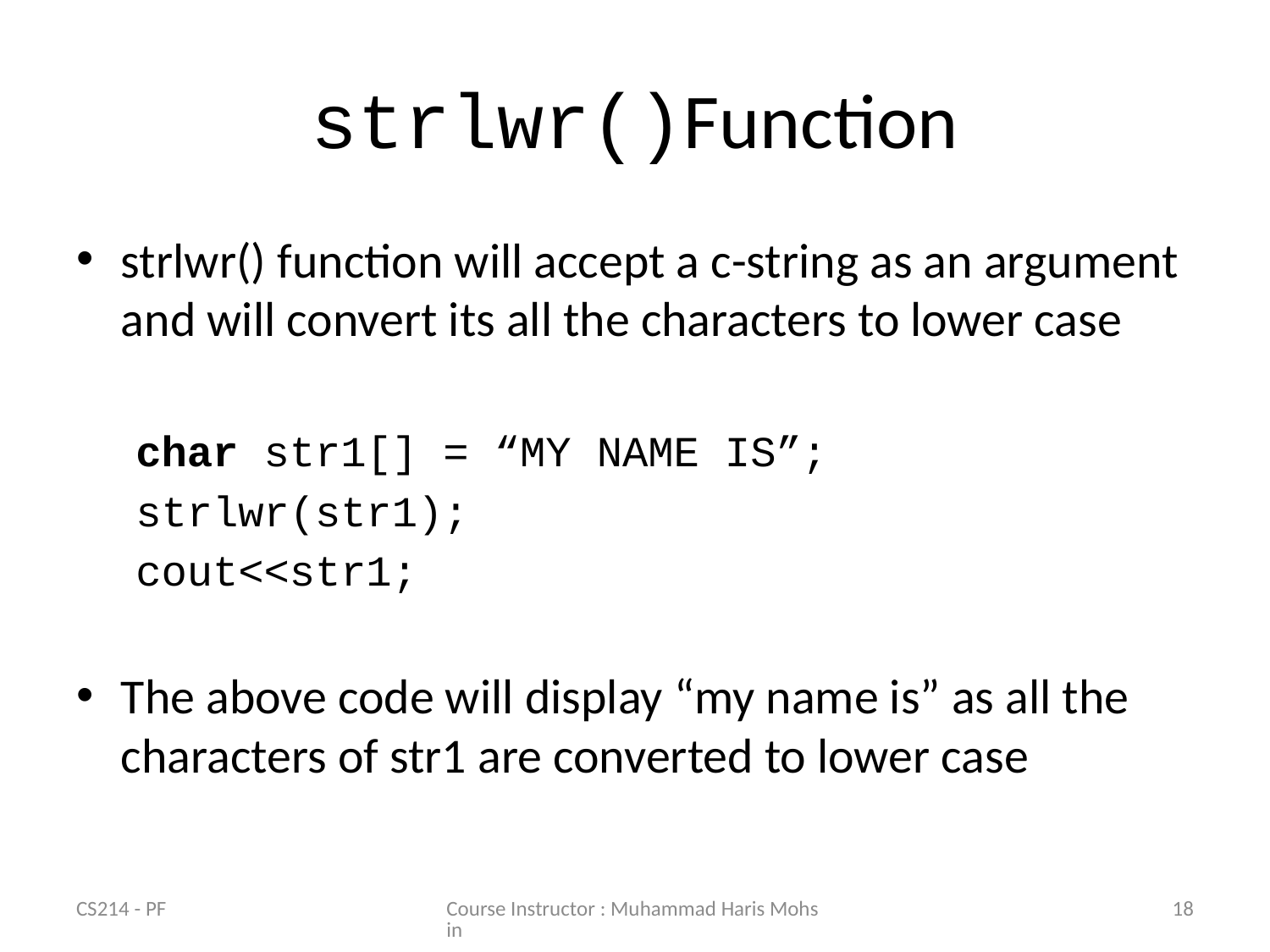

# strlwr()Function
strlwr() function will accept a c-string as an argument and will convert its all the characters to lower case

char str1[] = “MY NAME IS”;
strlwr(str1);
cout<<str1;

The above code will display “my name is” as all the characters of str1 are converted to lower case
CS214 - PF
Course Instructor : Muhammad Haris Mohsin
18